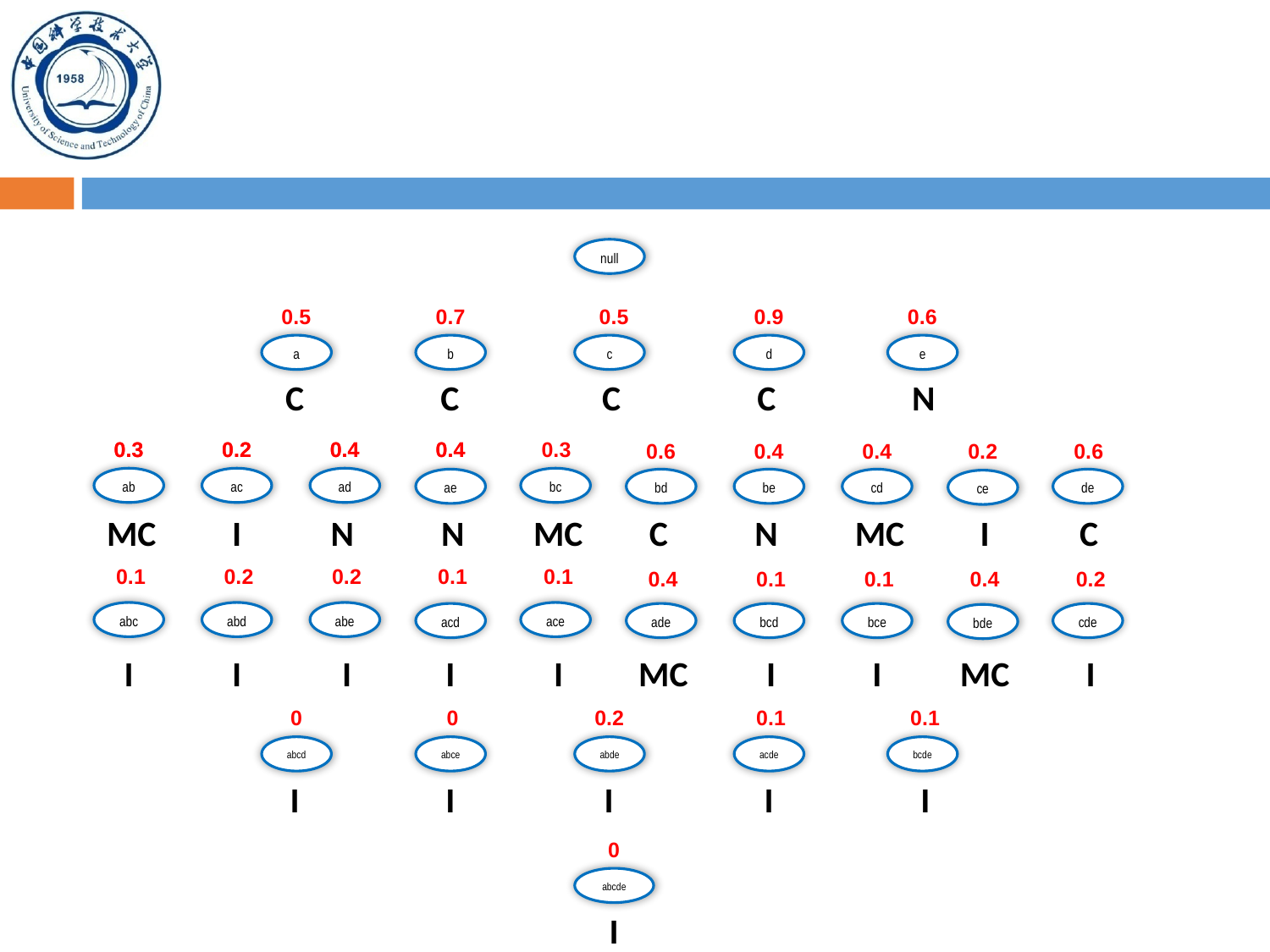

#
11
null
0.5
0.7
0.5
0.9
0.6
a
b
c
d
e
C
C
C
C
N
0.4
0.3
0.2
0.4
0.4
0.3
0.3
0.2
0.4
0.2
0.6
0.4
0.4
0.6
ab
ac
ad
bc
ae
bd
be
cd
de
ce
MC
I
N
N
MC
C
N
MC
I
C
0.1
0.1
0.2
0.2
0.1
0.4
0.4
0.1
0.1
0.2
abc
abd
abe
ace
acd
ade
bcd
bce
cde
bde
I
I
I
I
I
MC
I
I
MC
I
0
0
0.2
0.1
0.1
abcd
abce
abde
acde
bcde
I
I
I
I
I
0
abcde
I